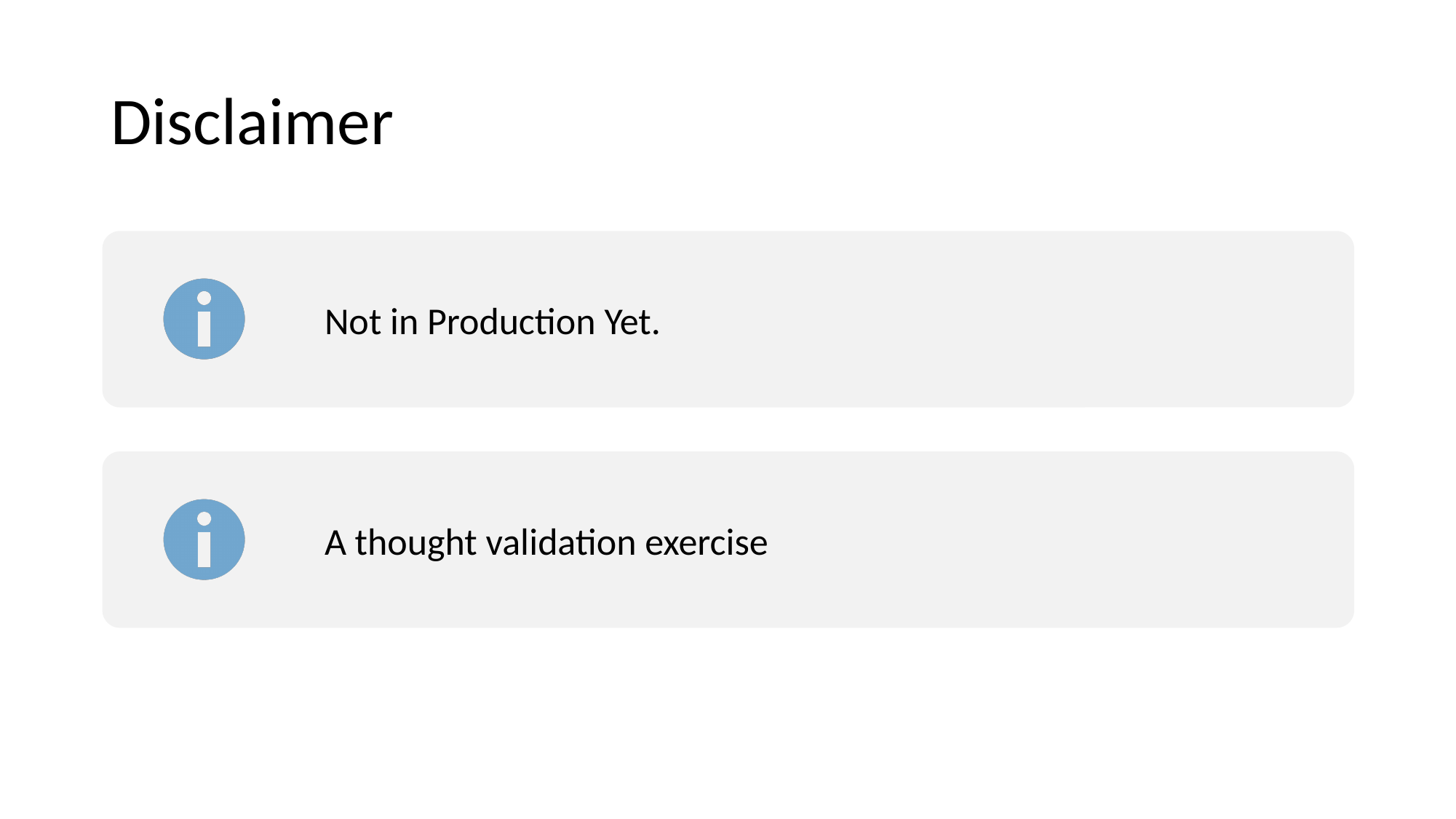

# Disclaimer
Not in Production Yet.
A thought validation exercise